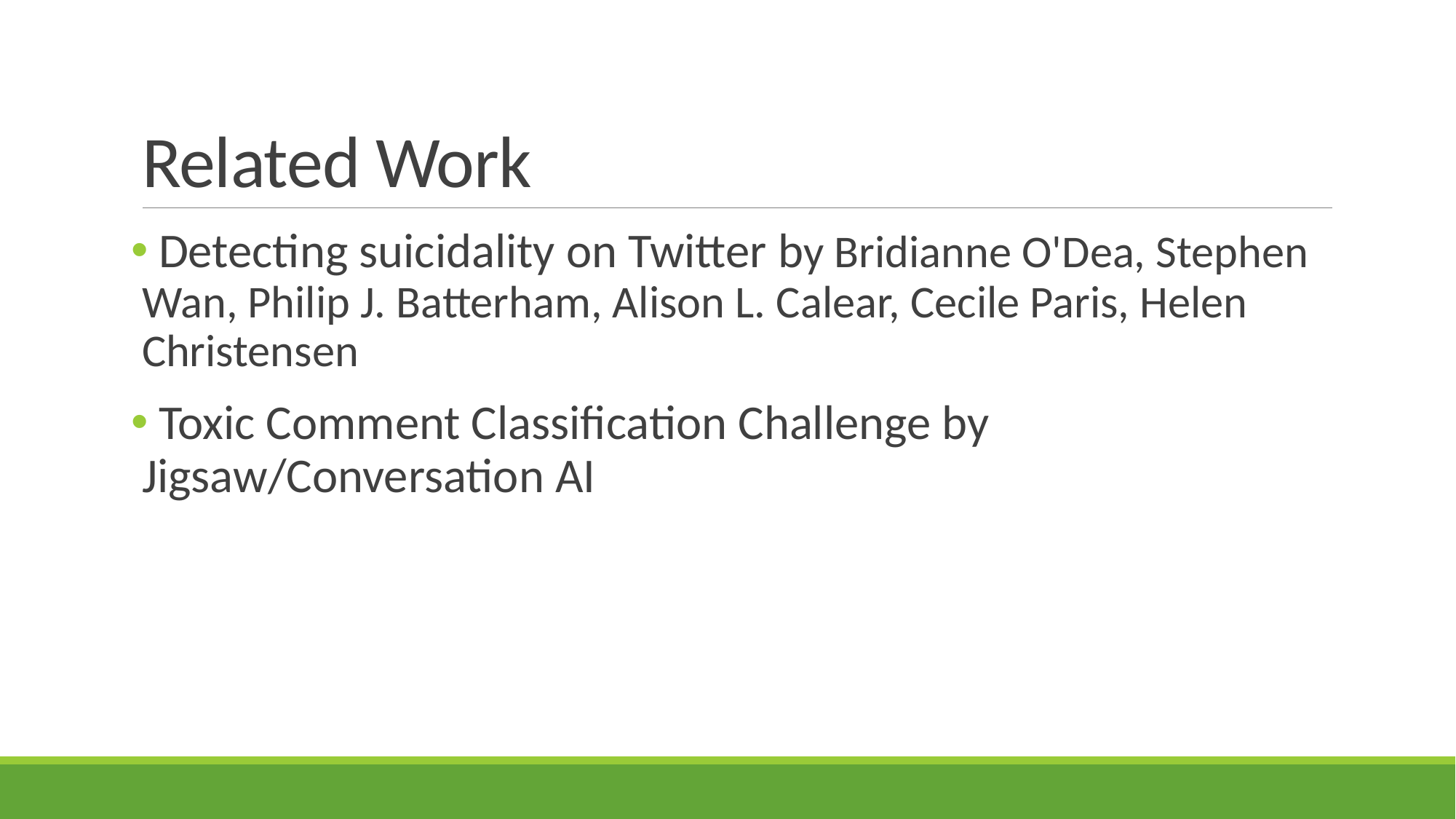

# Related Work
 Detecting suicidality on Twitter by Bridianne O'Dea, Stephen Wan, Philip J. Batterham, Alison L. Calear, Cecile Paris, Helen Christensen
 Toxic Comment Classification Challenge by Jigsaw/Conversation AI